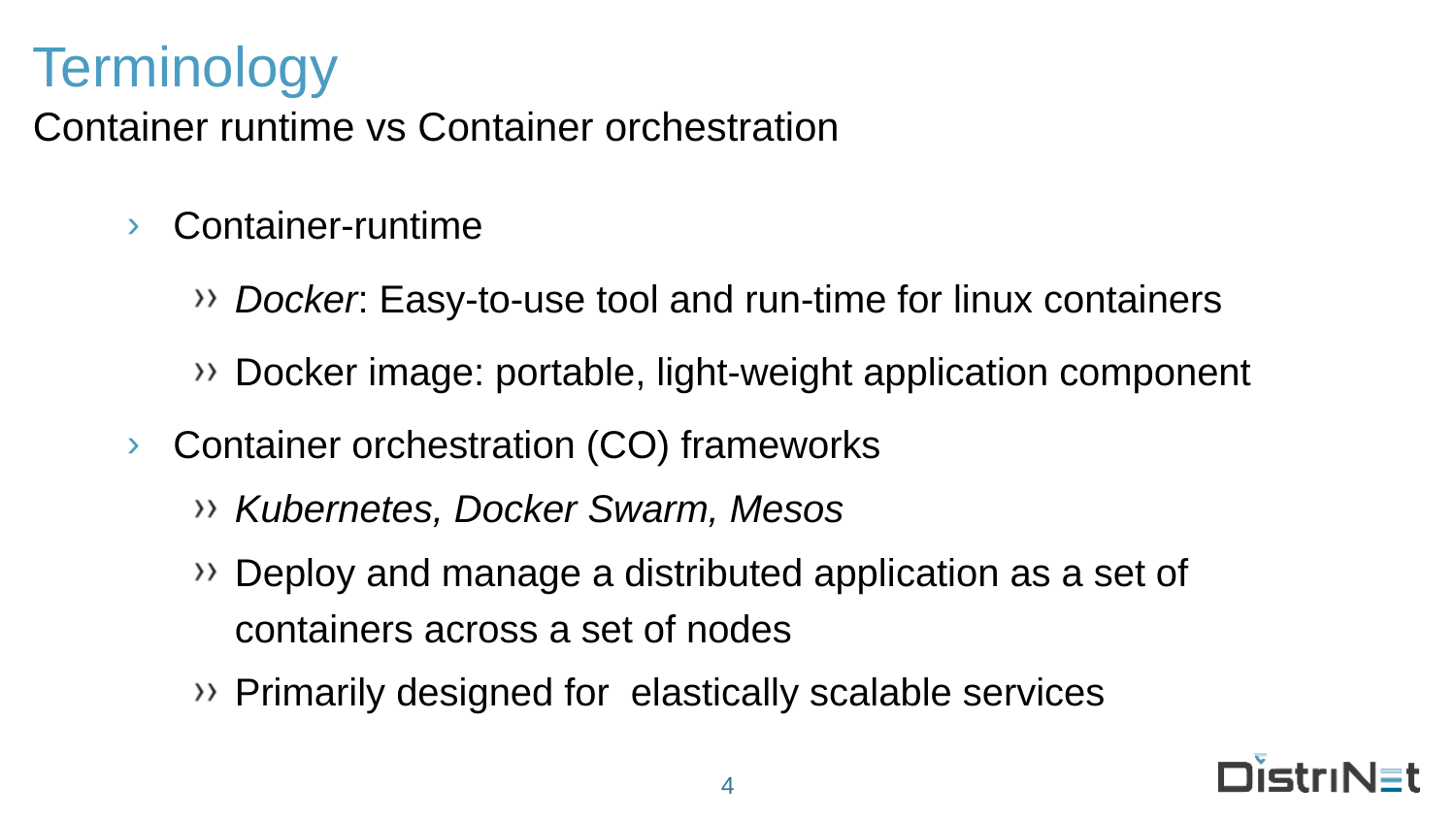

# Terminology
Container runtime vs Container orchestration
Container-runtime
Docker: Easy-to-use tool and run-time for linux containers
Docker image: portable, light-weight application component
Container orchestration (CO) frameworks
Kubernetes, Docker Swarm, Mesos
Deploy and manage a distributed application as a set of containers across a set of nodes
Primarily designed for  elastically scalable services

4